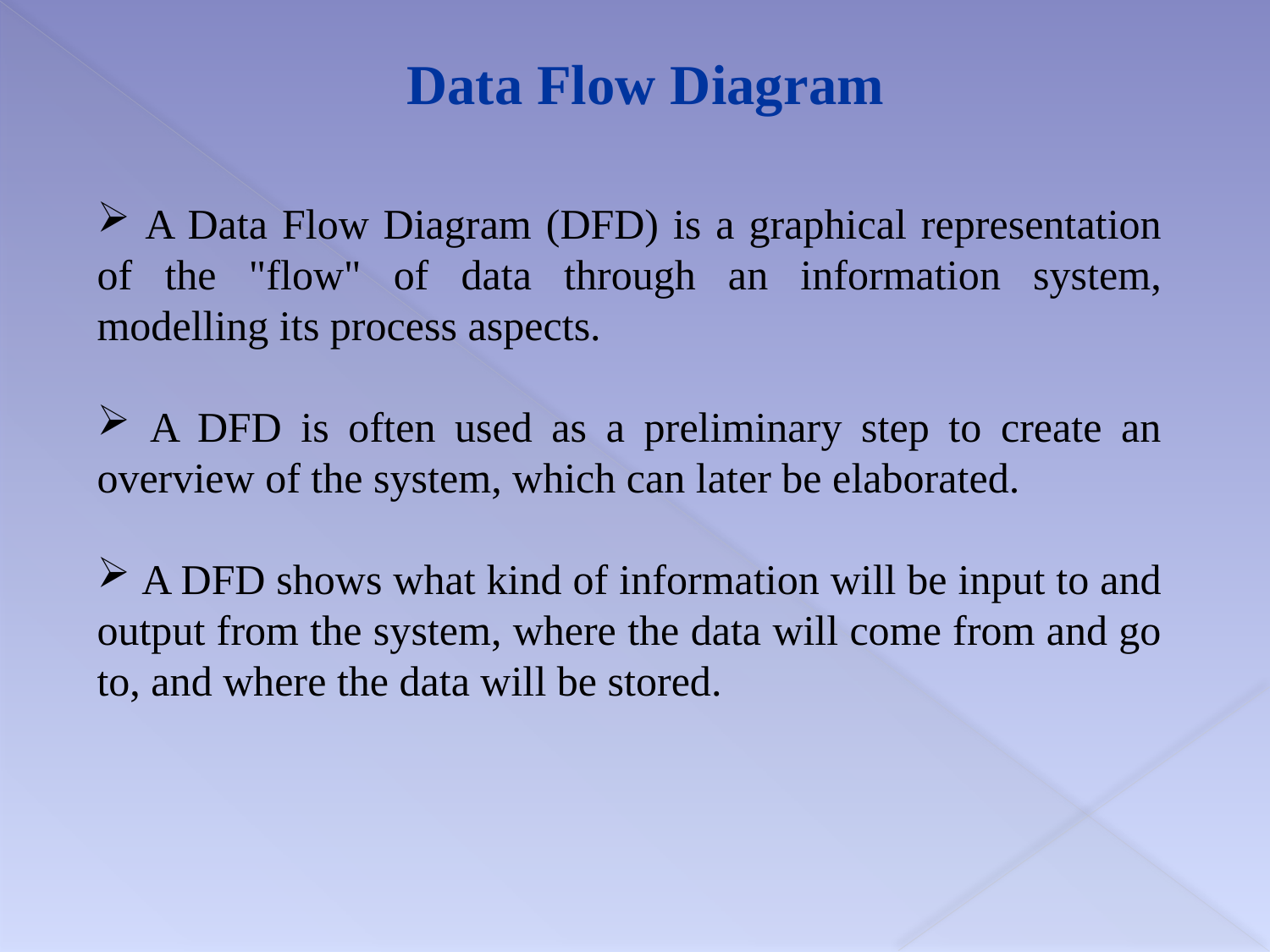

Data Flow Diagram
 A Data Flow Diagram (DFD) is a graphical representation of the "flow" of data through an information system, modelling its process aspects.

 A DFD is often used as a preliminary step to create an overview of the system, which can later be elaborated.

 A DFD shows what kind of information will be input to and output from the system, where the data will come from and go to, and where the data will be stored.